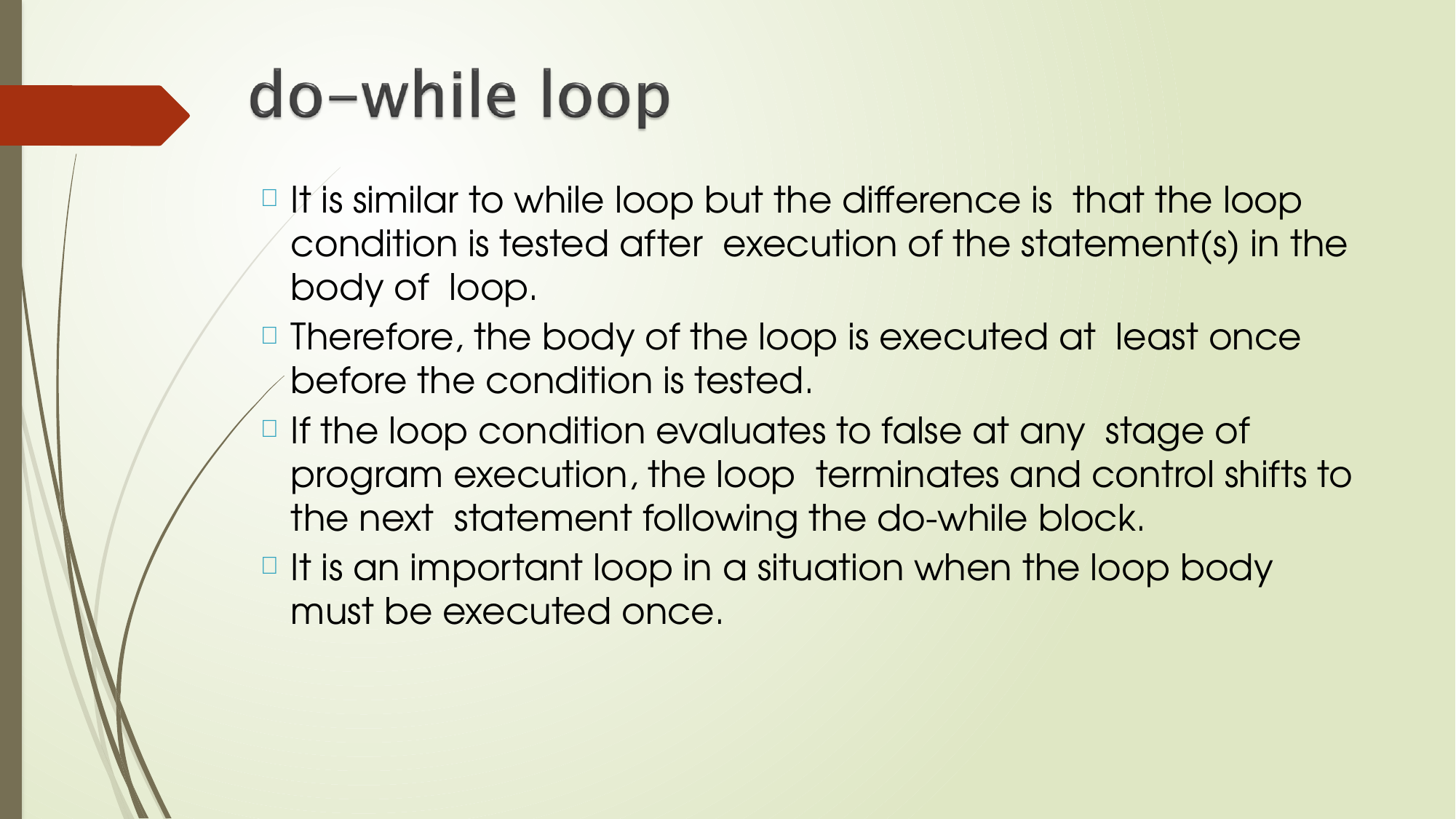

It is similar to while loop but the difference is  that the loop condition is tested after  execution of the statement(s) in the body of  loop.
Therefore, the body of the loop is executed at  least once before the condition is tested.
If the loop condition evaluates to false at any  stage of program execution, the loop  terminates and control shifts to the next  statement following the do-while block.
It is an important loop in a situation when the loop body must be executed once.